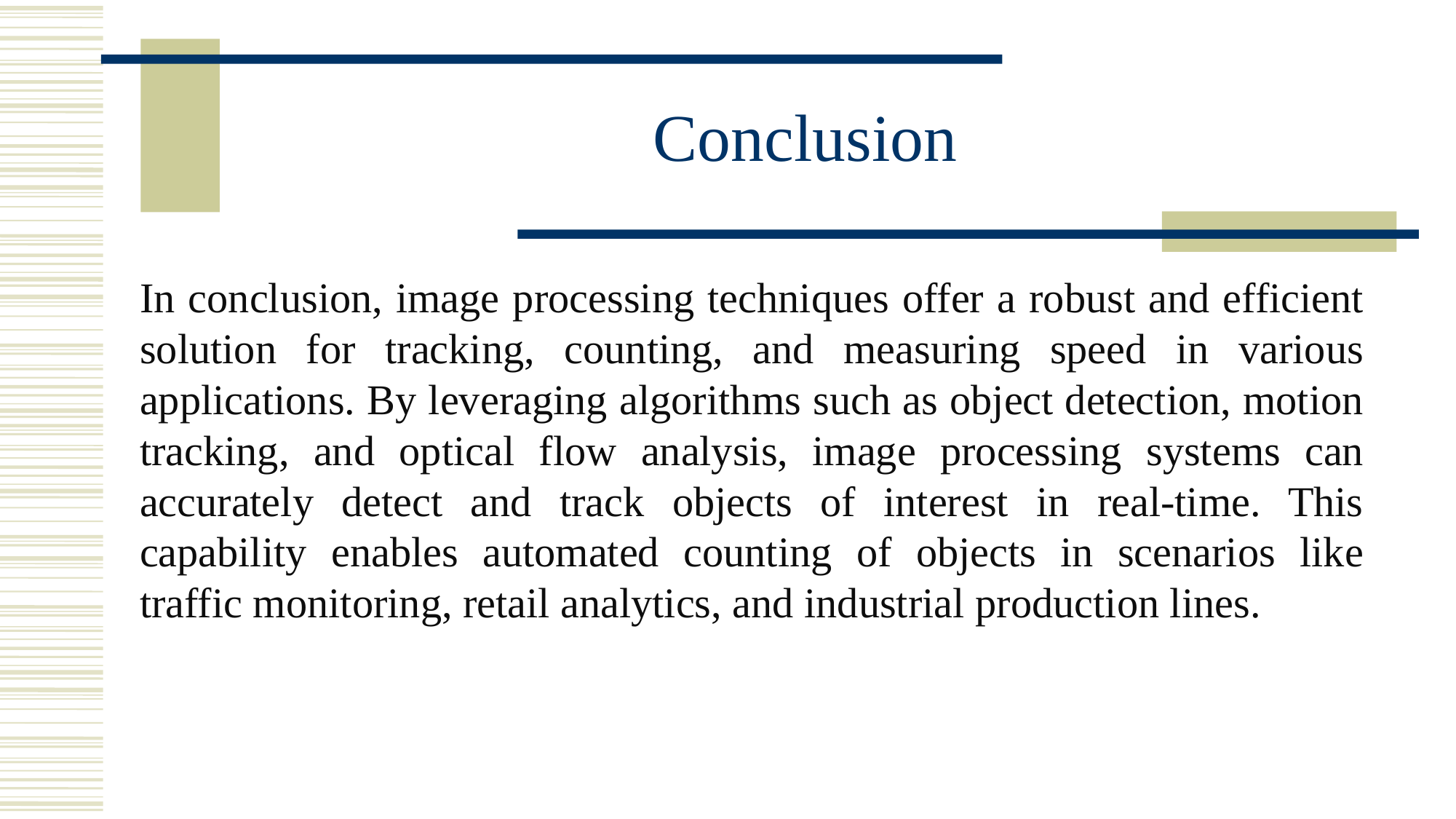

# Conclusion
In conclusion, image processing techniques offer a robust and efficient solution for tracking, counting, and measuring speed in various applications. By leveraging algorithms such as object detection, motion tracking, and optical flow analysis, image processing systems can accurately detect and track objects of interest in real-time. This capability enables automated counting of objects in scenarios like traffic monitoring, retail analytics, and industrial production lines.